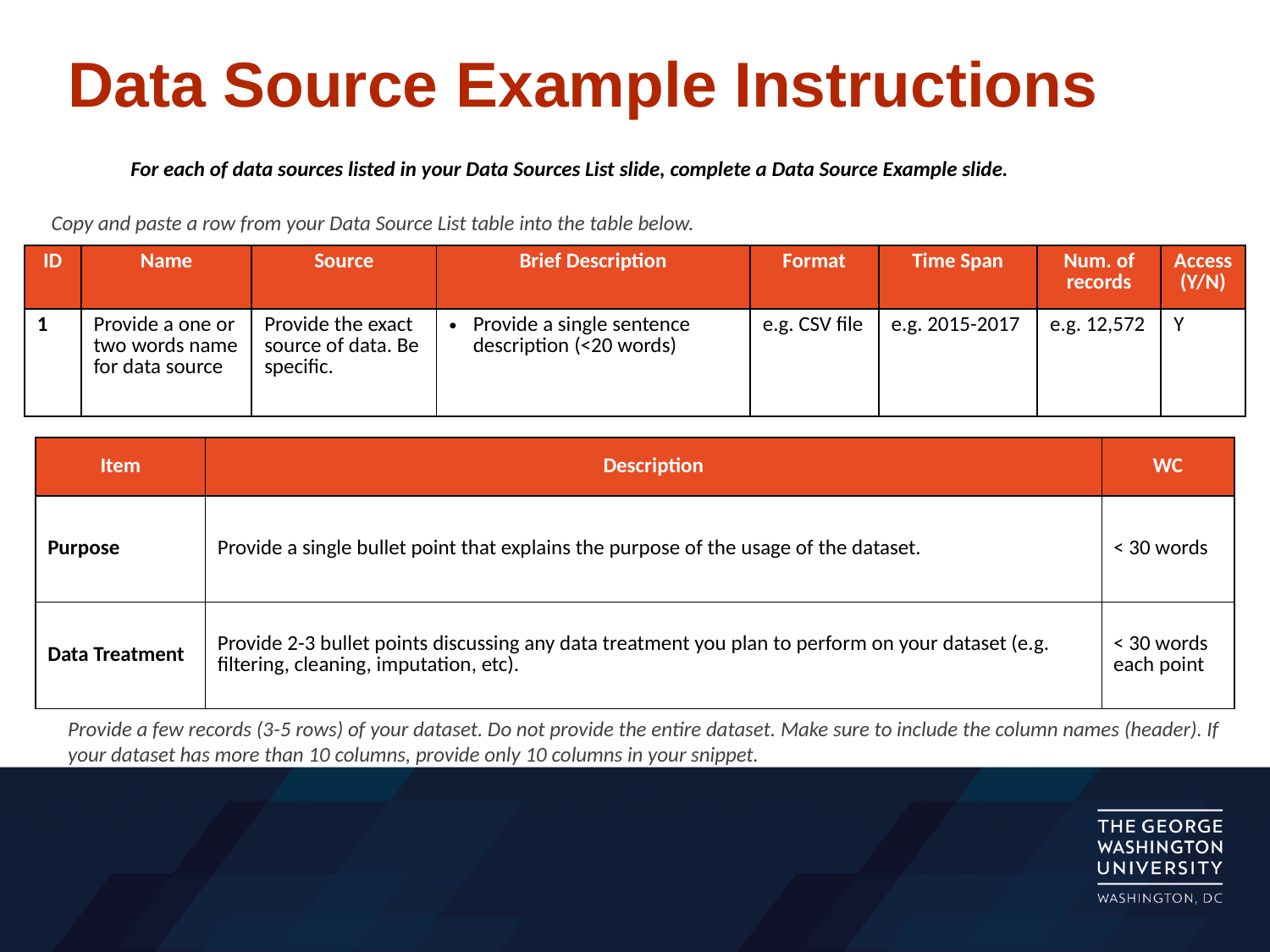

# Data Source Example Instructions
For each of data sources listed in your Data Sources List slide, complete a Data Source Example slide.
Copy and paste a row from your Data Source List table into the table below.
| ID | Name | Source | Brief Description | Format | Time Span | Num. of records | Access (Y/N) |
| --- | --- | --- | --- | --- | --- | --- | --- |
| 1 | Provide a one or two words name for data source | Provide the exact source of data. Be specific. | Provide a single sentence description (<20 words) | e.g. CSV file | e.g. 2015-2017 | e.g. 12,572 | Y |
| Item | Description | WC |
| --- | --- | --- |
| Purpose | Provide a single bullet point that explains the purpose of the usage of the dataset. | < 30 words |
| Data Treatment | Provide 2-3 bullet points discussing any data treatment you plan to perform on your dataset (e.g. filtering, cleaning, imputation, etc). | < 30 words each point |
Provide a few records (3-5 rows) of your dataset. Do not provide the entire dataset. Make sure to include the column names (header). If your dataset has more than 10 columns, provide only 10 columns in your snippet.